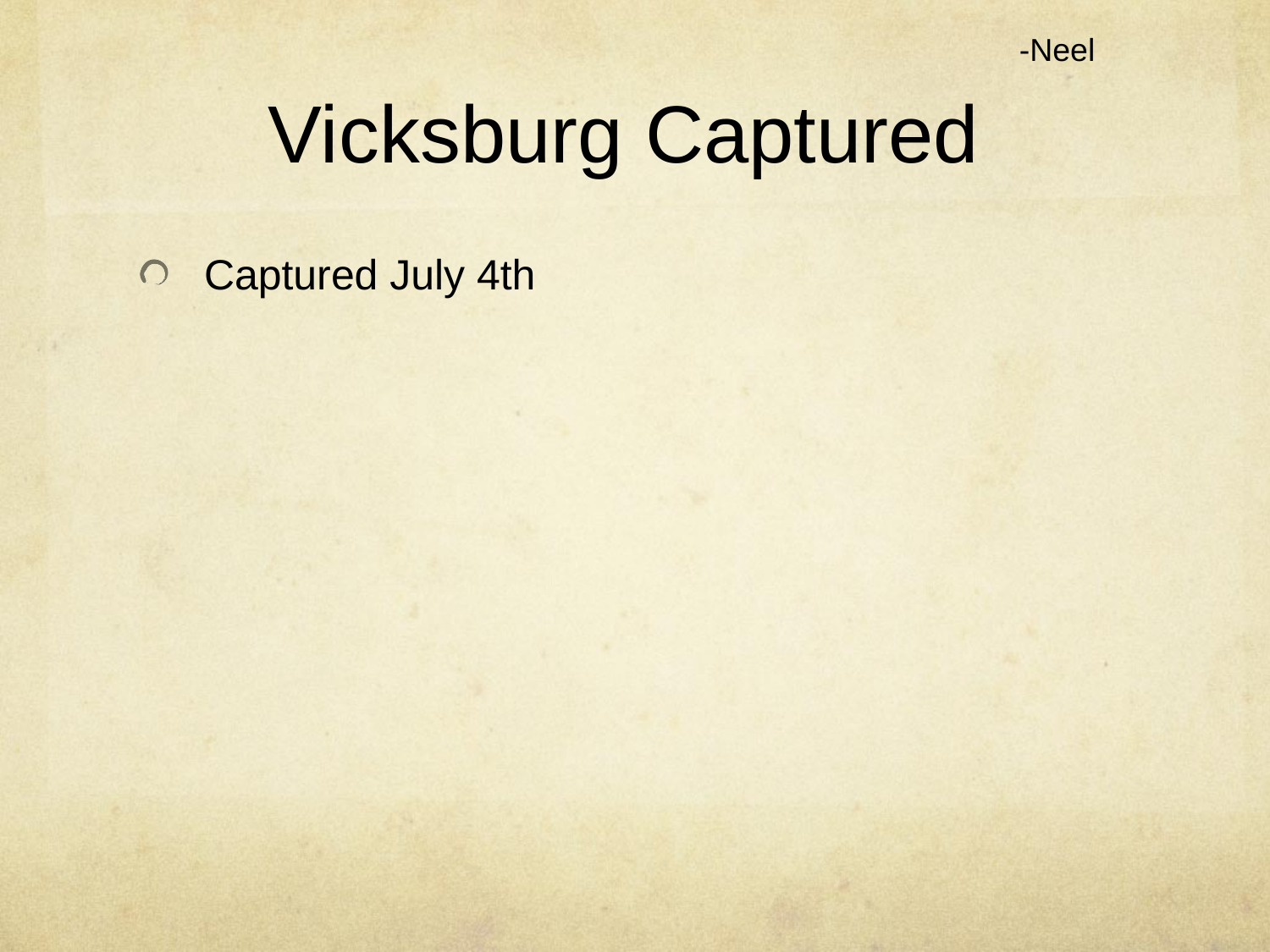

-Neel
# Vicksburg Captured
Captured July 4th